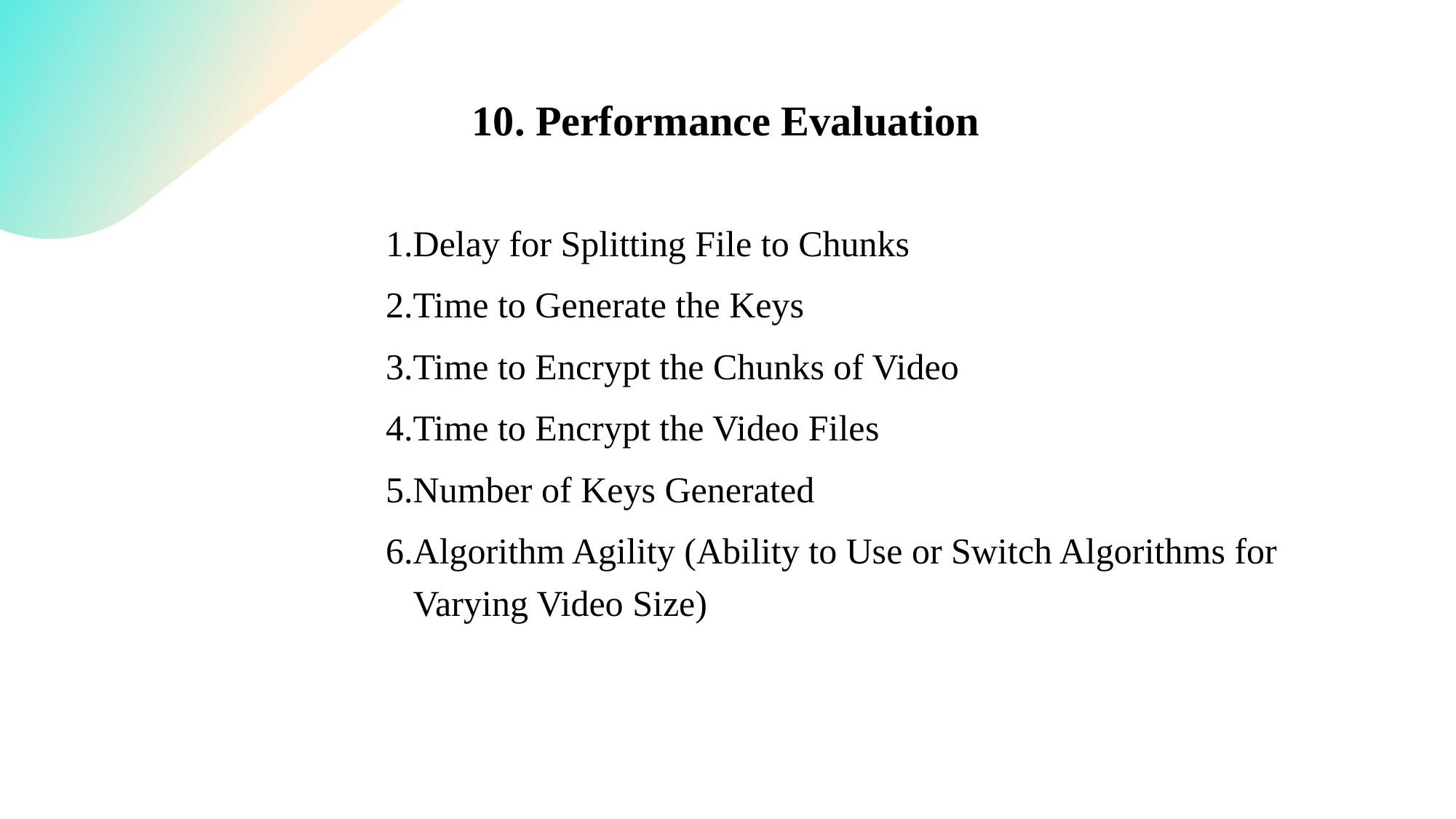

10. Performance Evaluation
Delay for Splitting File to Chunks
Time to Generate the Keys
Time to Encrypt the Chunks of Video
Time to Encrypt the Video Files
Number of Keys Generated
Algorithm Agility (Ability to Use or Switch Algorithms for Varying Video Size)